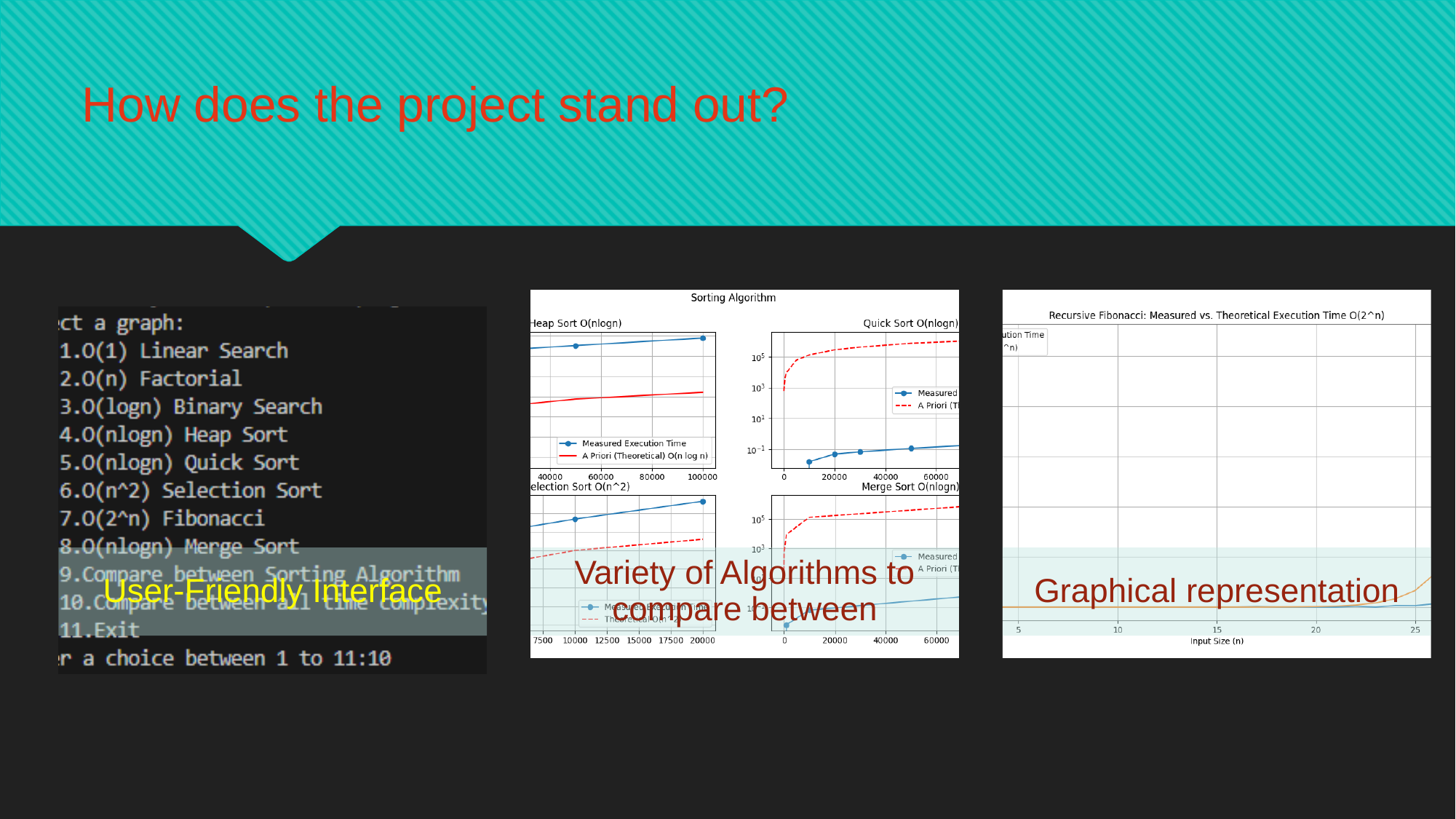

How does the project stand out?
User-Friendly Interface
Variety of Algorithms to compare between
Graphical representation